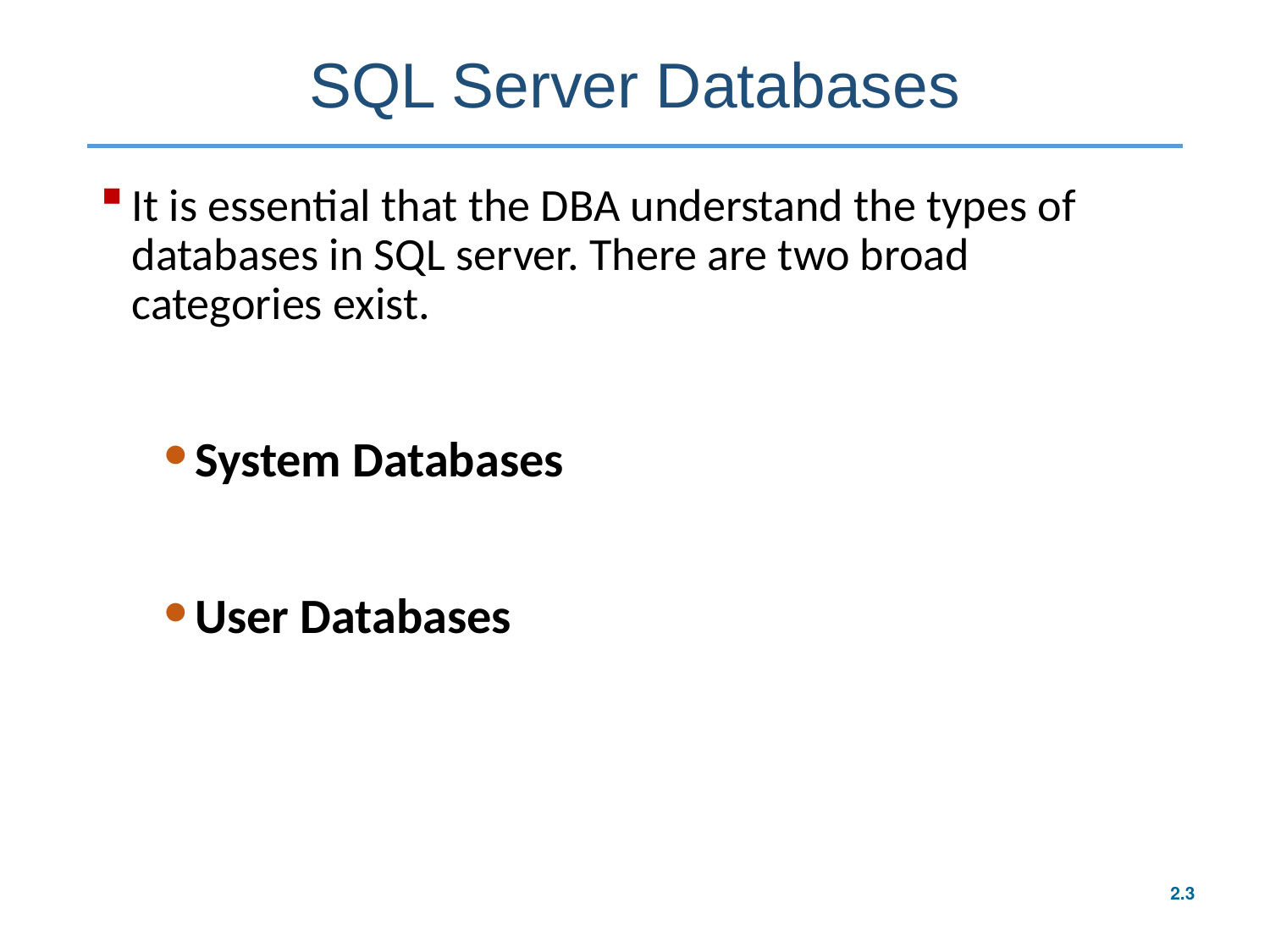

# SQL Server Databases
It is essential that the DBA understand the types of databases in SQL server. There are two broad categories exist.
System Databases
User Databases